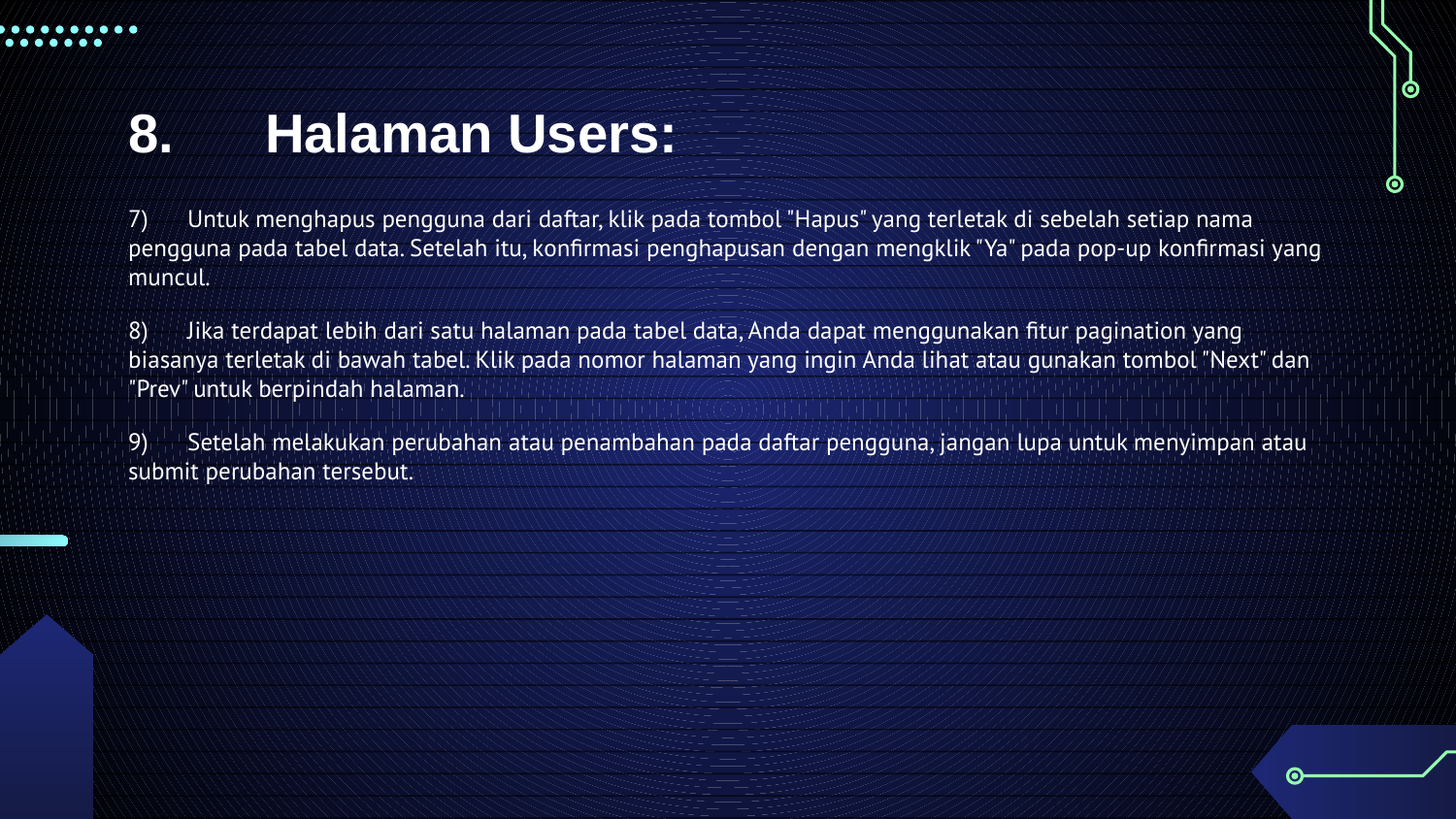

# 8.      Halaman Users:
7)      Untuk menghapus pengguna dari daftar, klik pada tombol "Hapus" yang terletak di sebelah setiap nama pengguna pada tabel data. Setelah itu, konfirmasi penghapusan dengan mengklik "Ya" pada pop-up konfirmasi yang muncul.
8)      Jika terdapat lebih dari satu halaman pada tabel data, Anda dapat menggunakan fitur pagination yang biasanya terletak di bawah tabel. Klik pada nomor halaman yang ingin Anda lihat atau gunakan tombol "Next" dan "Prev" untuk berpindah halaman.
9)      Setelah melakukan perubahan atau penambahan pada daftar pengguna, jangan lupa untuk menyimpan atau submit perubahan tersebut.